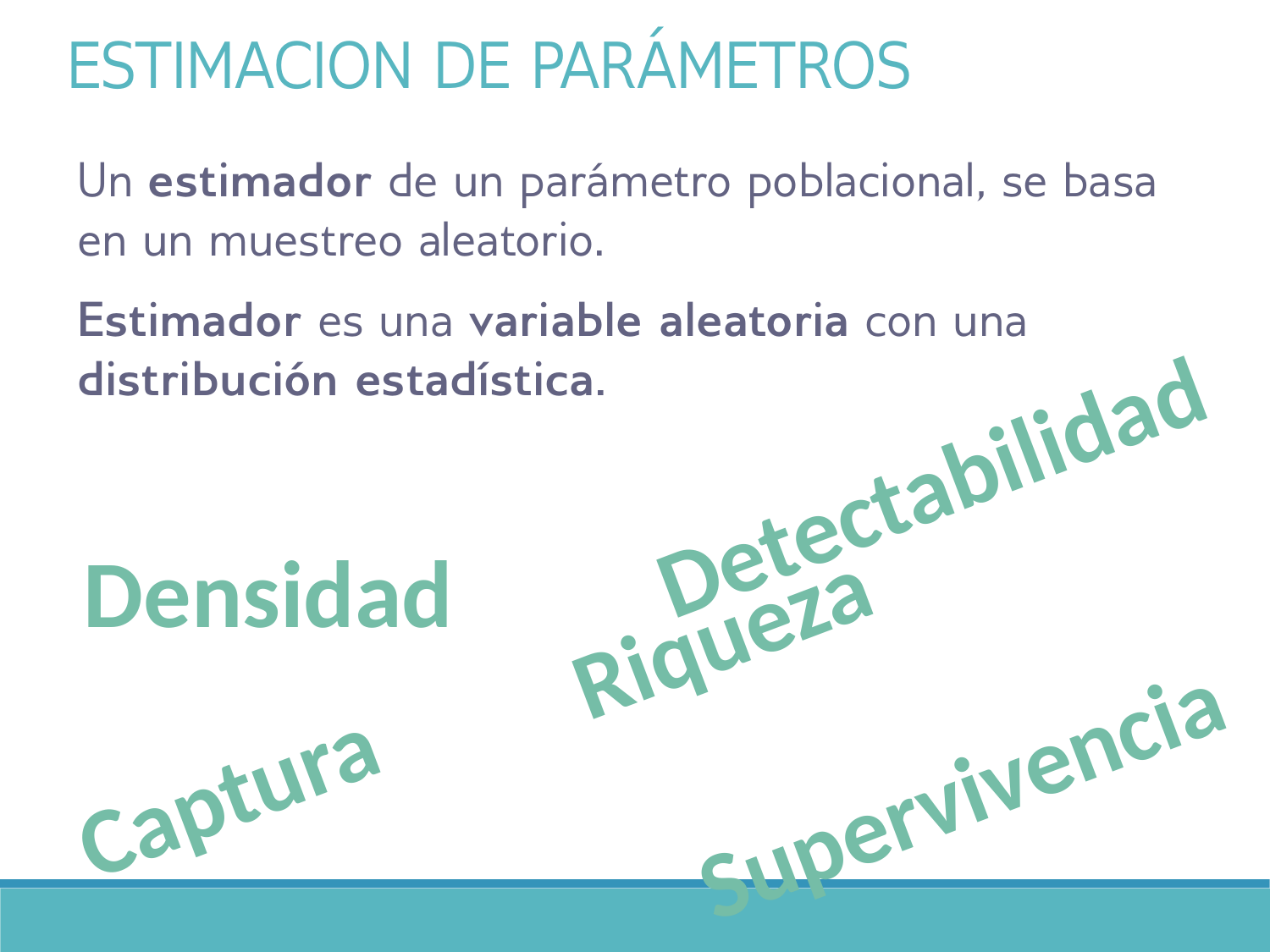

ESTIMACION DE PARÁMETROS
Un estimador de un parámetro poblacional, se basa en un muestreo aleatorio.
Estimador es una variable aleatoria con una distribución estadística.

Detectabilidad
Densidad
Riqueza
Supervivencia
Captura